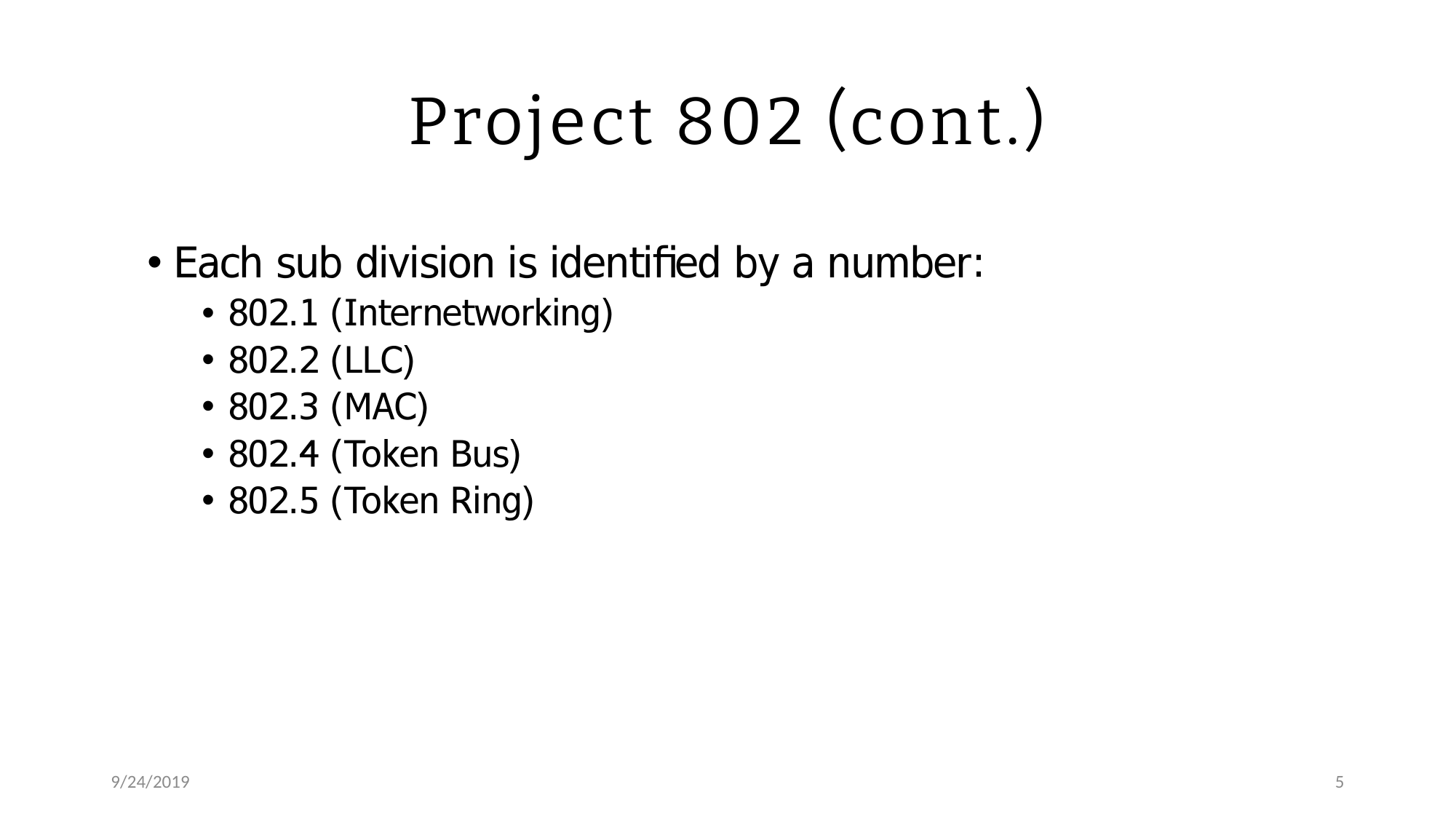

# Project 802 (cont.)
Each sub division is identified by a number:
802.1 (Internetworking)
802.2 (LLC)
802.3 (MAC)
802.4 (Token Bus)
802.5 (Token Ring)

9/24/2019
5